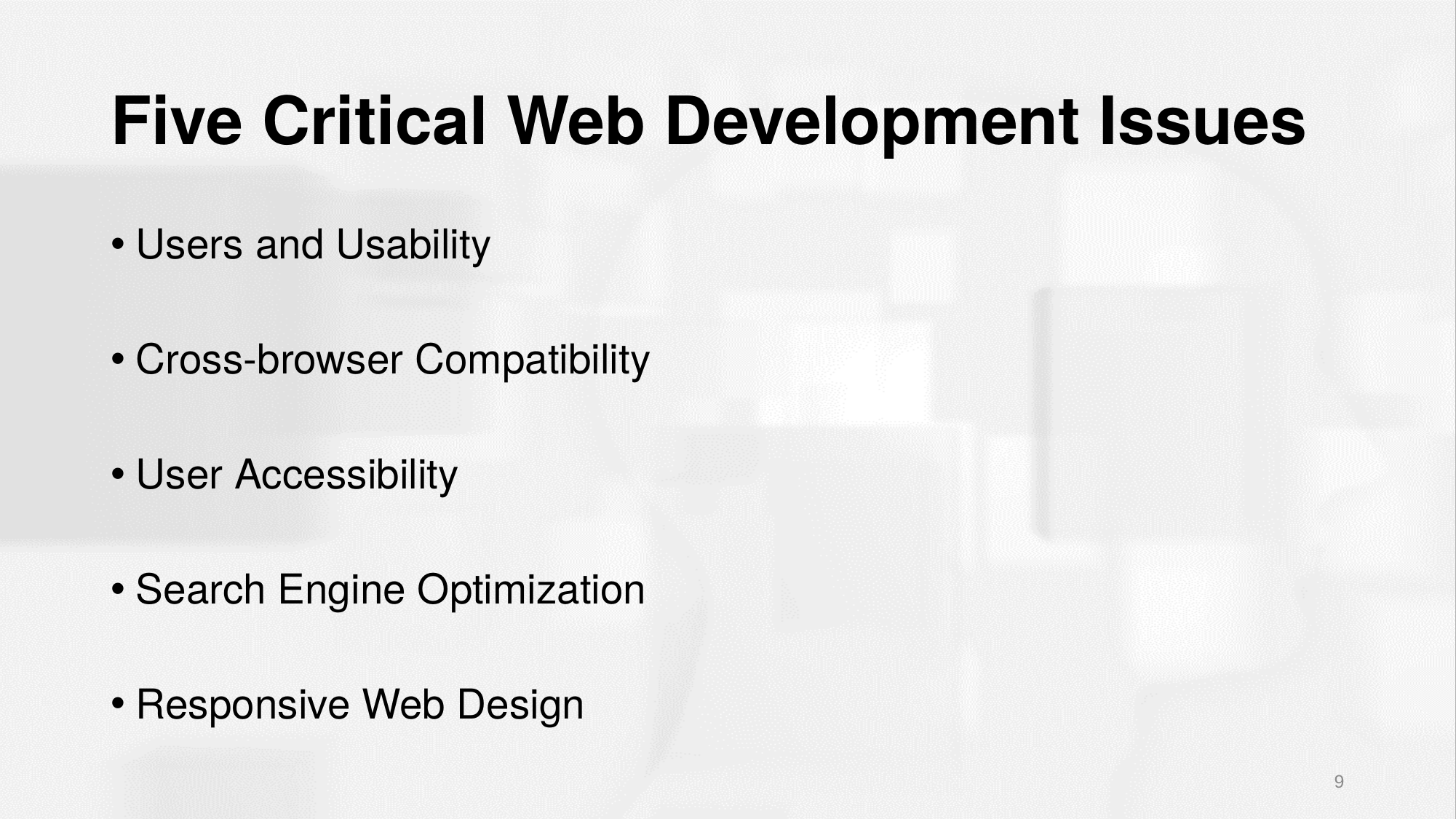

# Five Critical Web Development Issues
Users and Usability

Cross-browser Compatibility

User Accessibility

Search Engine Optimization

Responsive Web Design
9